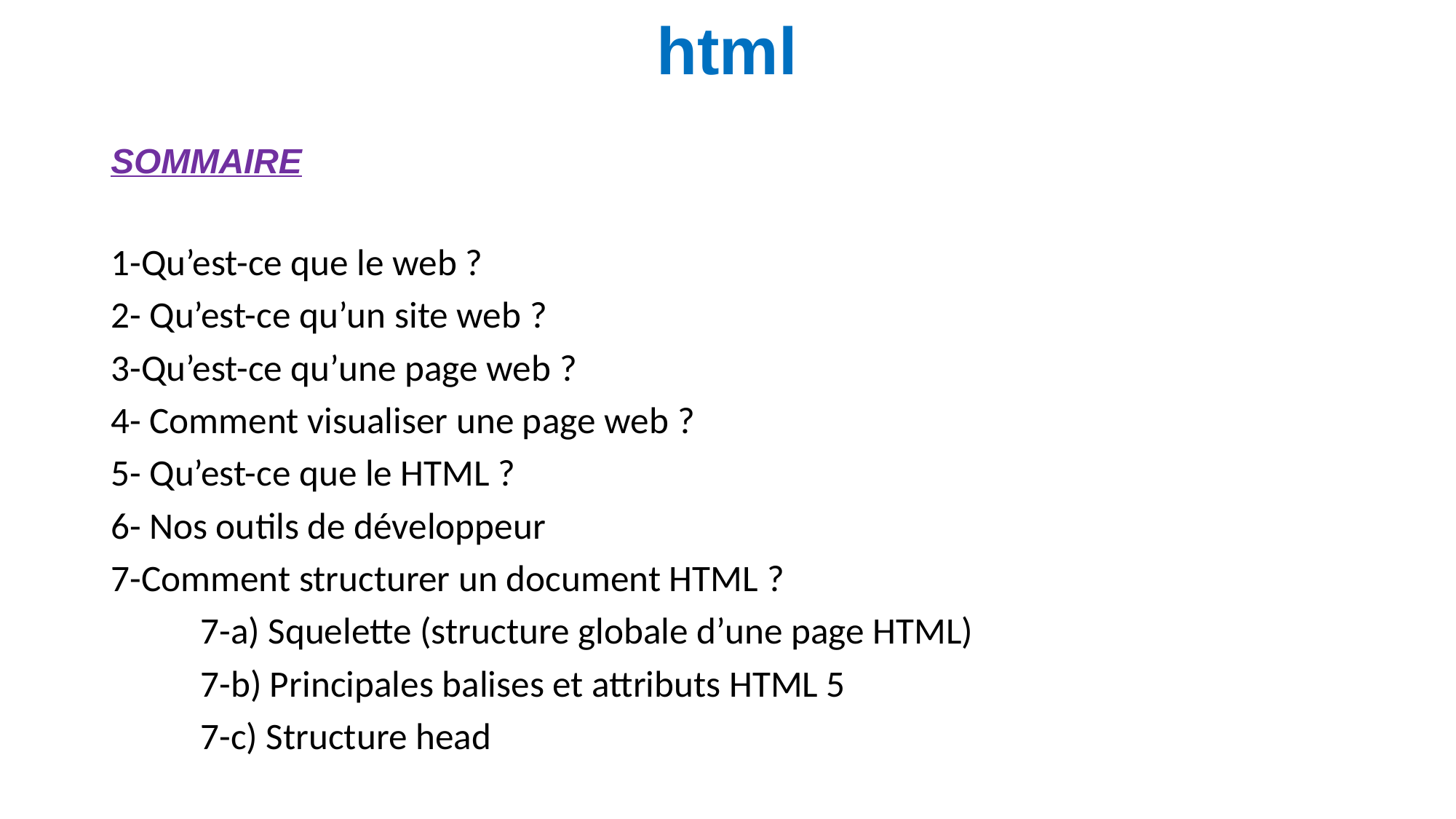

# html
SOMMAIRE

1-Qu’est-ce que le web ?
2- Qu’est-ce qu’un site web ?
3-Qu’est-ce qu’une page web ?
4- Comment visualiser une page web ?
5- Qu’est-ce que le HTML ?
6- Nos outils de développeur
7-Comment structurer un document HTML ?
	7-a) Squelette (structure globale d’une page HTML)
	7-b) Principales balises et attributs HTML 5
	7-c) Structure head